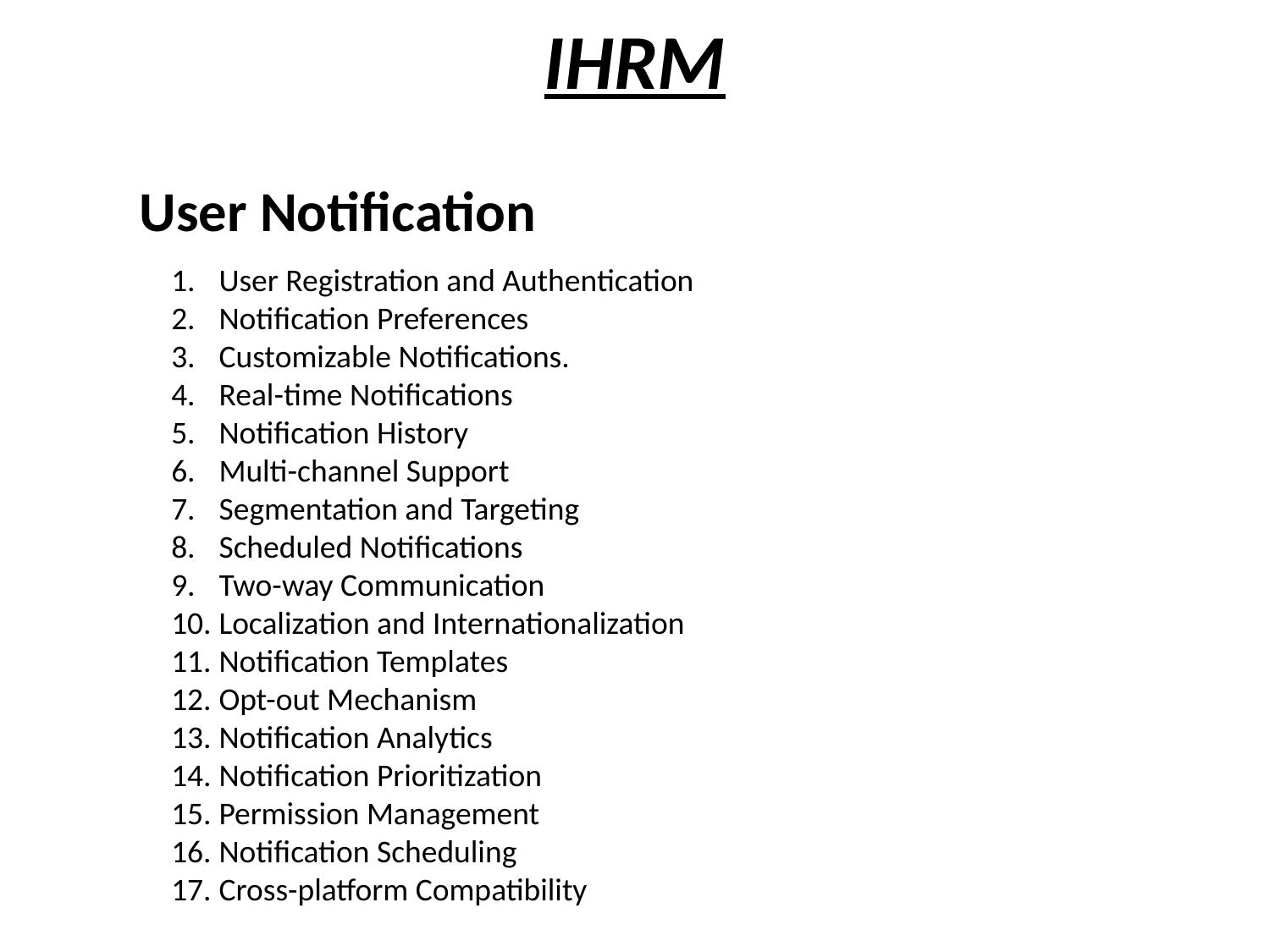

# IHRM
User Notification
User Registration and Authentication
Notification Preferences
Customizable Notifications.
Real-time Notifications
Notification History
Multi-channel Support
Segmentation and Targeting
Scheduled Notifications
Two-way Communication
Localization and Internationalization
Notification Templates
Opt-out Mechanism
Notification Analytics
Notification Prioritization
Permission Management
Notification Scheduling
Cross-platform Compatibility